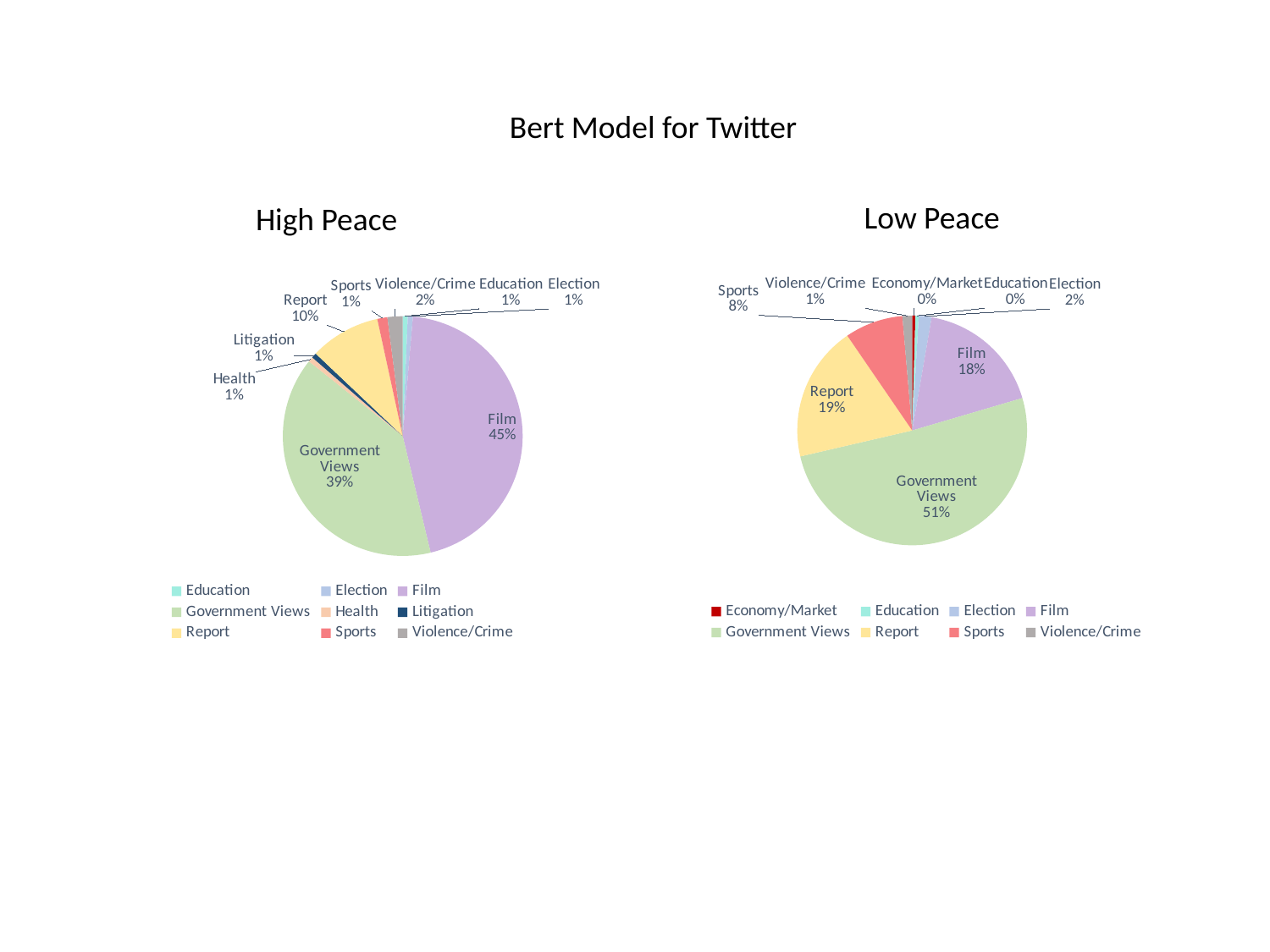

Bert Model for Twitter
Low Peace
High Peace

### Chart

| Category |  |
|---|---|
| Economy/Market | 1.0 |
| Education | 1.0 |
| Election | 4.0 |
| Film | 39.0 |
| Government Views | 112.0 |
| Report | 42.0 |
| Sports | 18.0 |
| Violence/Crime | 3.0 |

### Chart

| Category |  |
|---|---|
| Education | 1.0 |
| Election | 1.0 |
| Film | 66.0 |
| Government Views | 58.0 |
| Health | 1.0 |
| Litigation | 1.0 |
| Report | 14.0 |
| Sports | 2.0 |
| Violence/Crime | 3.0 |